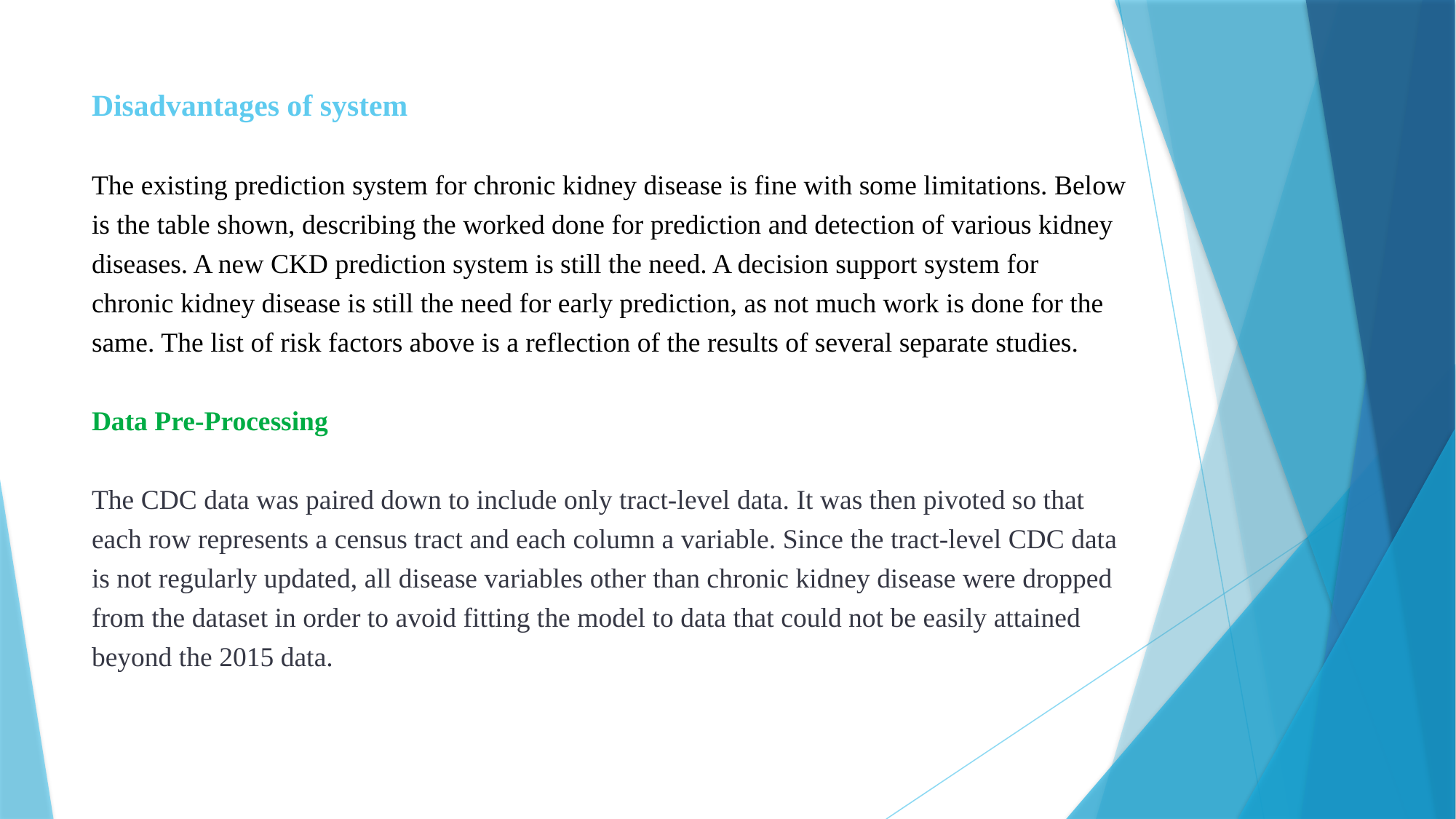

# Disadvantages of system The existing prediction system for chronic kidney disease is fine with some limitations. Below is the table shown, describing the worked done for prediction and detection of various kidney diseases. A new CKD prediction system is still the need. A decision support system for chronic kidney disease is still the need for early prediction, as not much work is done for the same. The list of risk factors above is a reflection of the results of several separate studies. Data Pre-Processing   The CDC data was paired down to include only tract-level data. It was then pivoted so that each row represents a census tract and each column a variable. Since the tract-level CDC data is not regularly updated, all disease variables other than chronic kidney disease were dropped from the dataset in order to avoid fitting the model to data that could not be easily attained beyond the 2015 data.